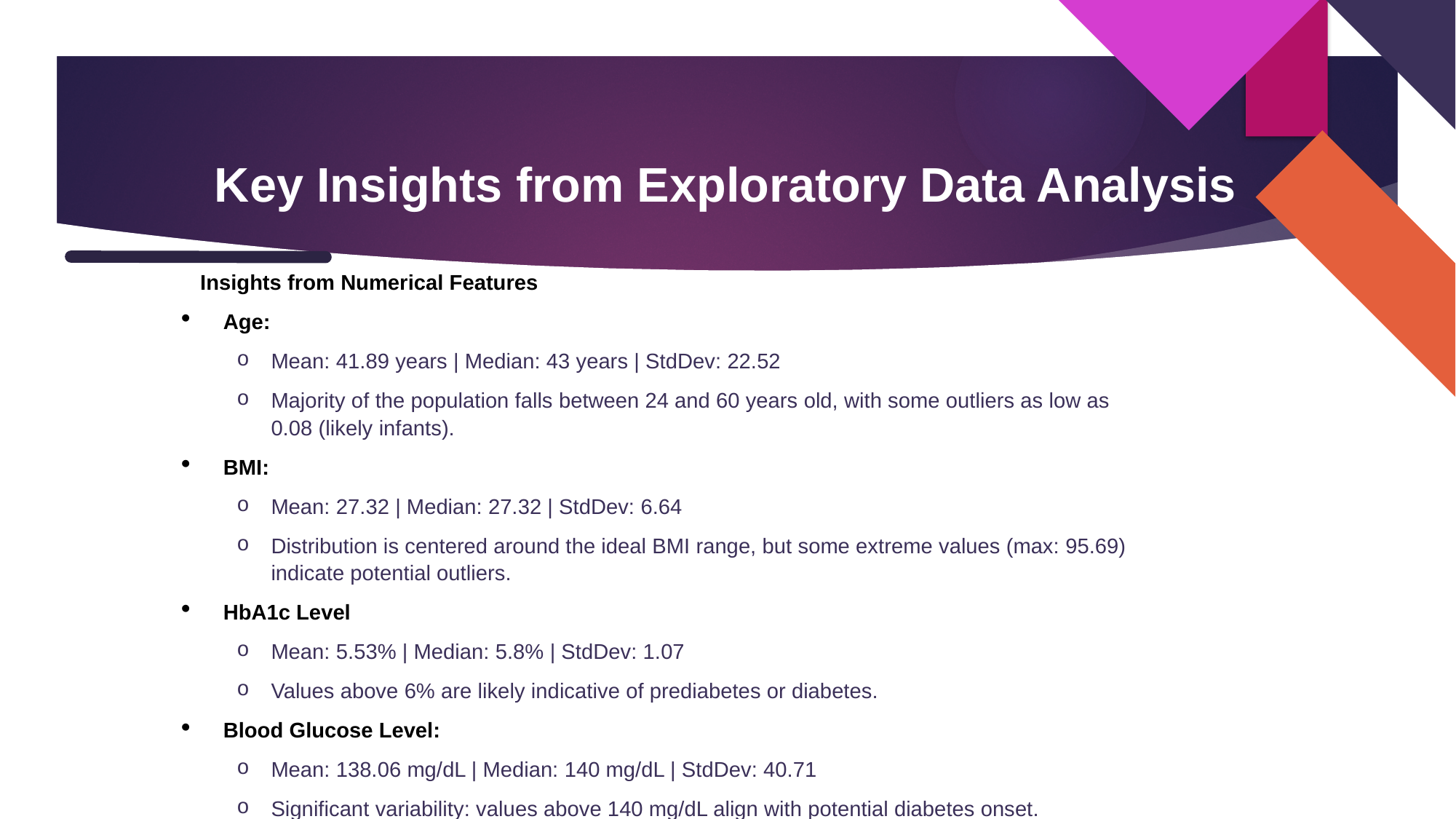

# Key Insights from Exploratory Data Analysis
1.

y Insights from Numerical Features
Age:
Mean: 41.89 years | Median: 43 years | StdDev: 22.52
Majority of the population falls between 24 and 60 years old, with some outliers as low as 0.08 (likely infants).
BMI:
Mean: 27.32 | Median: 27.32 | StdDev: 6.64
Distribution is centered around the ideal BMI range, but some extreme values (max: 95.69) indicate potential outliers.
HbA1c Level:
Mean: 5.53% | Median: 5.8% | StdDev: 1.07
Values above 6% are likely indicative of prediabetes or diabetes.
Blood Glucose Level:
Mean: 138.06 mg/dL | Median: 140 mg/dL | StdDev: 40.71
Significant variability: values above 140 mg/dL align with potential diabetes onset.